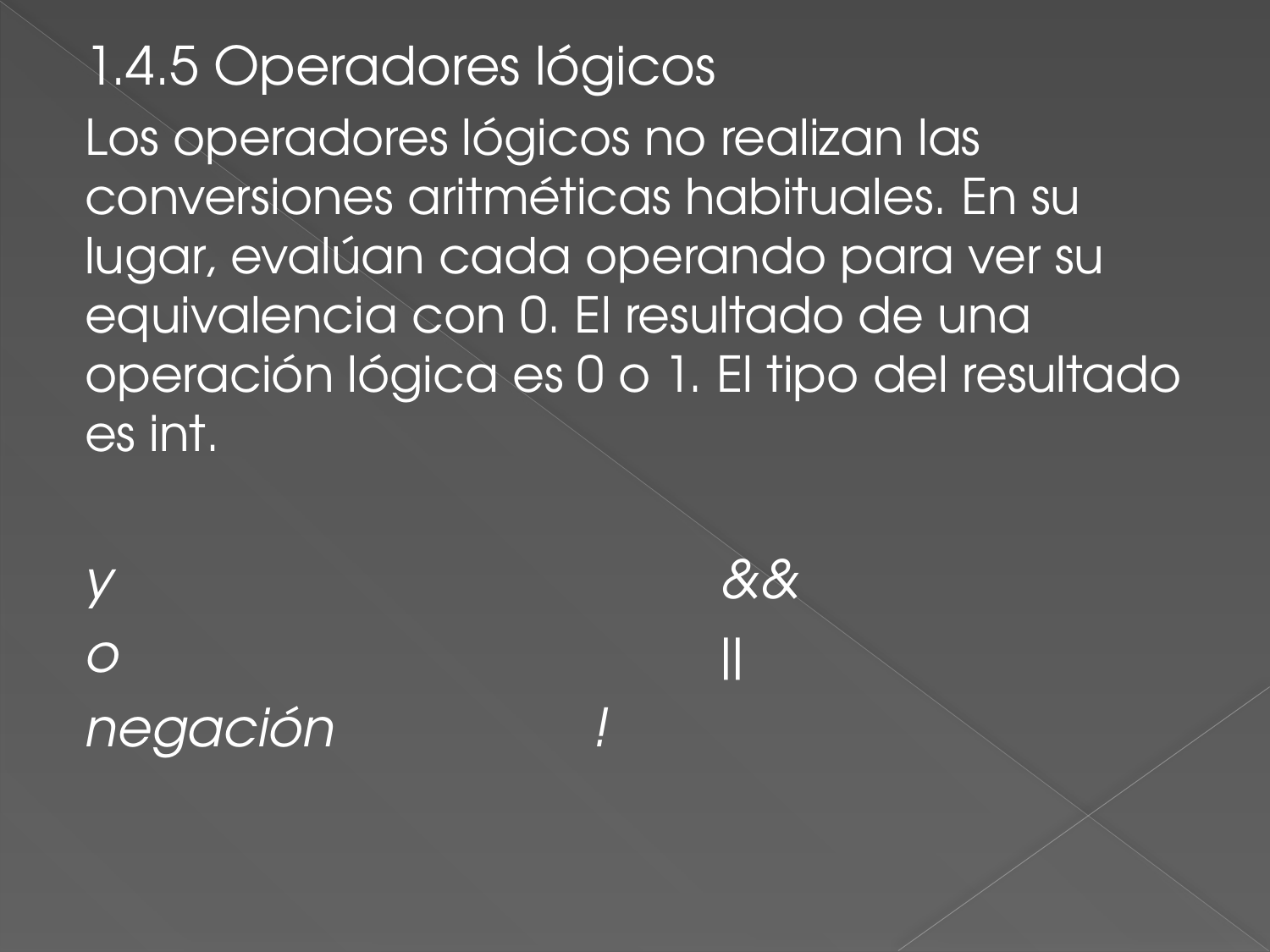

1.4.5 Operadores lógicos
Los operadores lógicos no realizan las conversiones aritméticas habituales. En su lugar, evalúan cada operando para ver su equivalencia con 0. El resultado de una operación lógica es 0 o 1. El tipo del resultado es int.

y					&&
o					||
negación			!